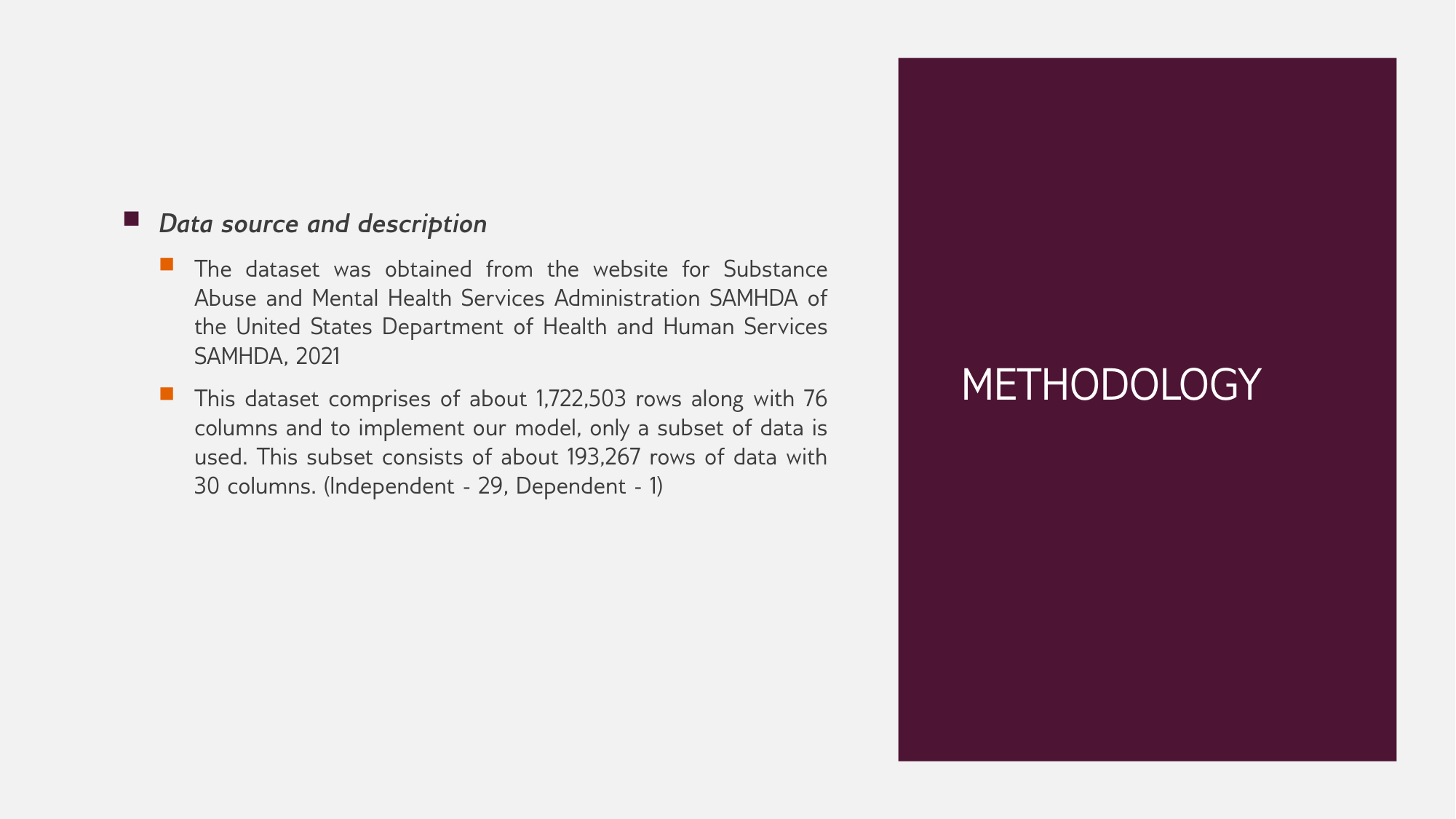

Data source and description
The dataset was obtained from the website for Substance Abuse and Mental Health Services Administration SAMHDA of the United States Department of Health and Human Services SAMHDA, 2021
This dataset comprises of about 1,722,503 rows along with 76 columns and to implement our model, only a subset of data is used. This subset consists of about 193,267 rows of data with 30 columns. (Independent - 29, Dependent - 1)

# Methodology